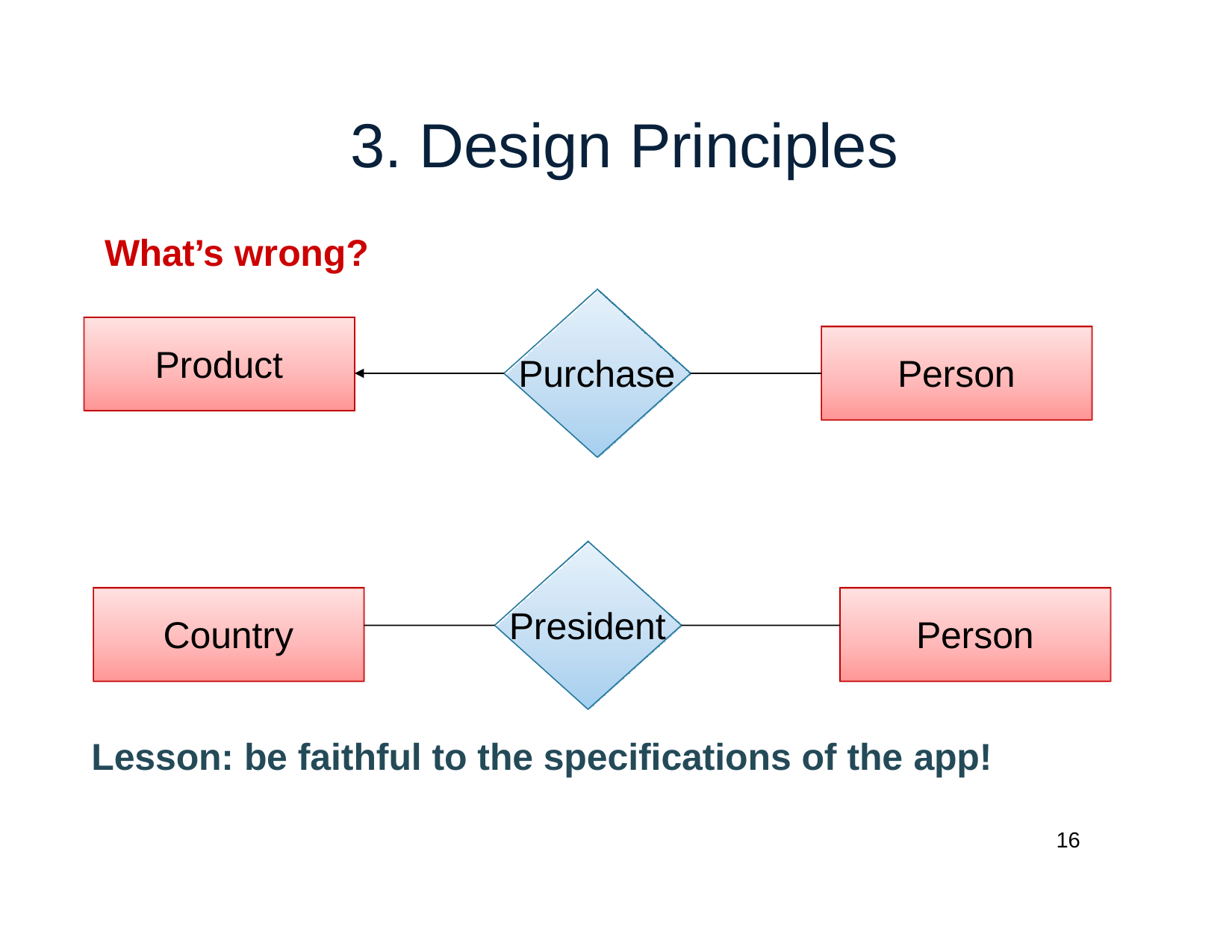

# 3. Design Principles
What’s wrong?

Product
Purchase
Person

President
Country
Person

Lesson: be faithful to the specifications of the app!
16